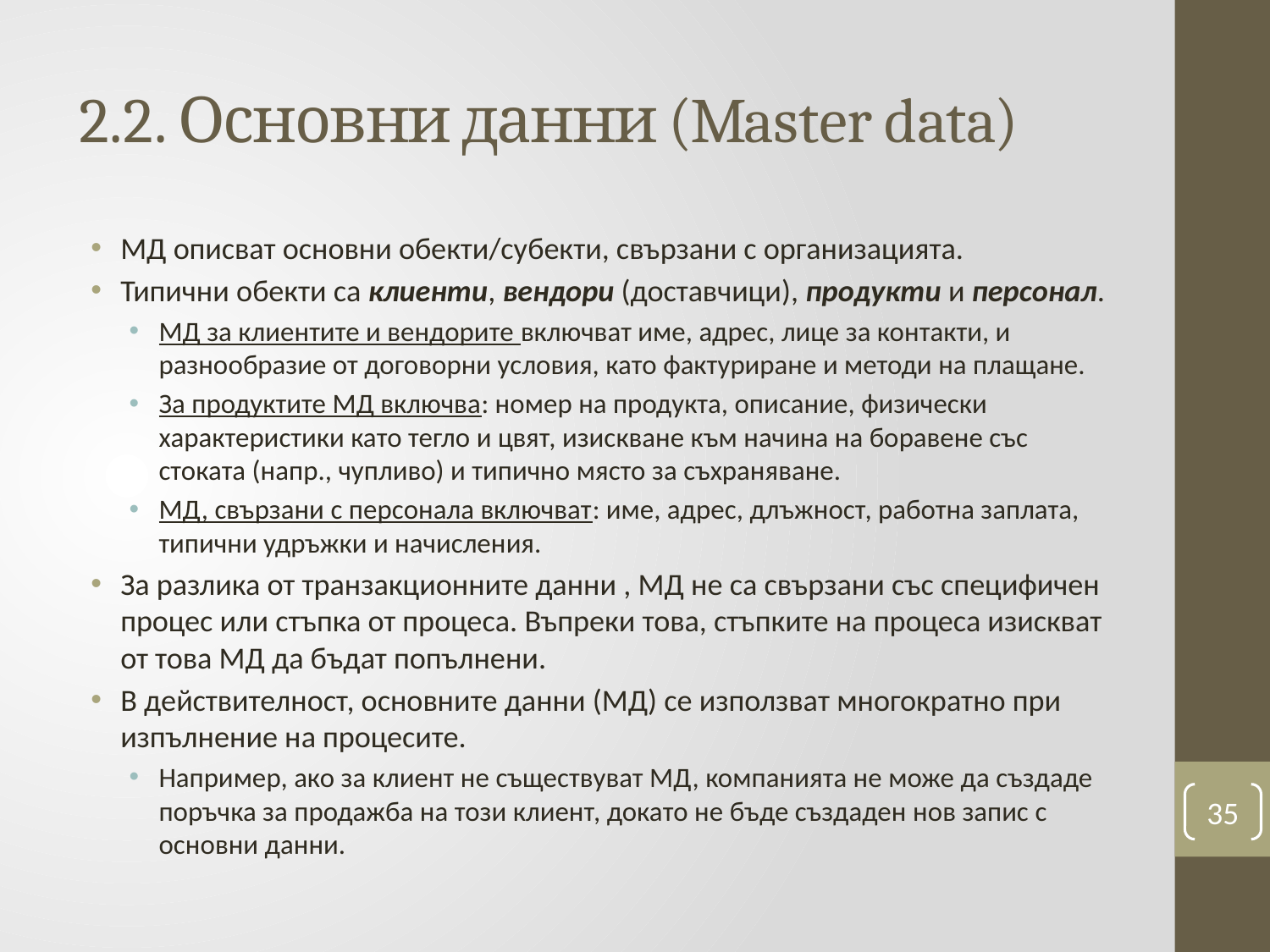

# 2.2. Основни данни (Master data)
МД описват основни обекти/субекти, свързани с организацията.
Типични обекти са клиенти, вендори (доставчици), продукти и персонал.
МД за клиентите и вендорите включват име, адрес, лице за контакти, и разнообразие от договорни условия, като фактуриране и методи на плащане.
За продуктите МД включва: номер на продукта, описание, физически характеристики като тегло и цвят, изискване към начина на боравене със стоката (напр., чупливо) и типично място за съхраняване.
МД, свързани с персонала включват: име, адрес, длъжност, работна заплата, типични удръжки и начисления.
За разлика от транзакционните данни , МД не са свързани със специфичен процес или стъпка от процеса. Въпреки това, стъпките на процеса изискват от това МД да бъдат попълнени.
В действителност, основните данни (МД) се използват многократно при изпълнение на процесите.
Например, ако за клиент не съществуват МД, компанията не може да създаде поръчка за продажба на този клиент, докато не бъде създаден нов запис с основни данни.

35